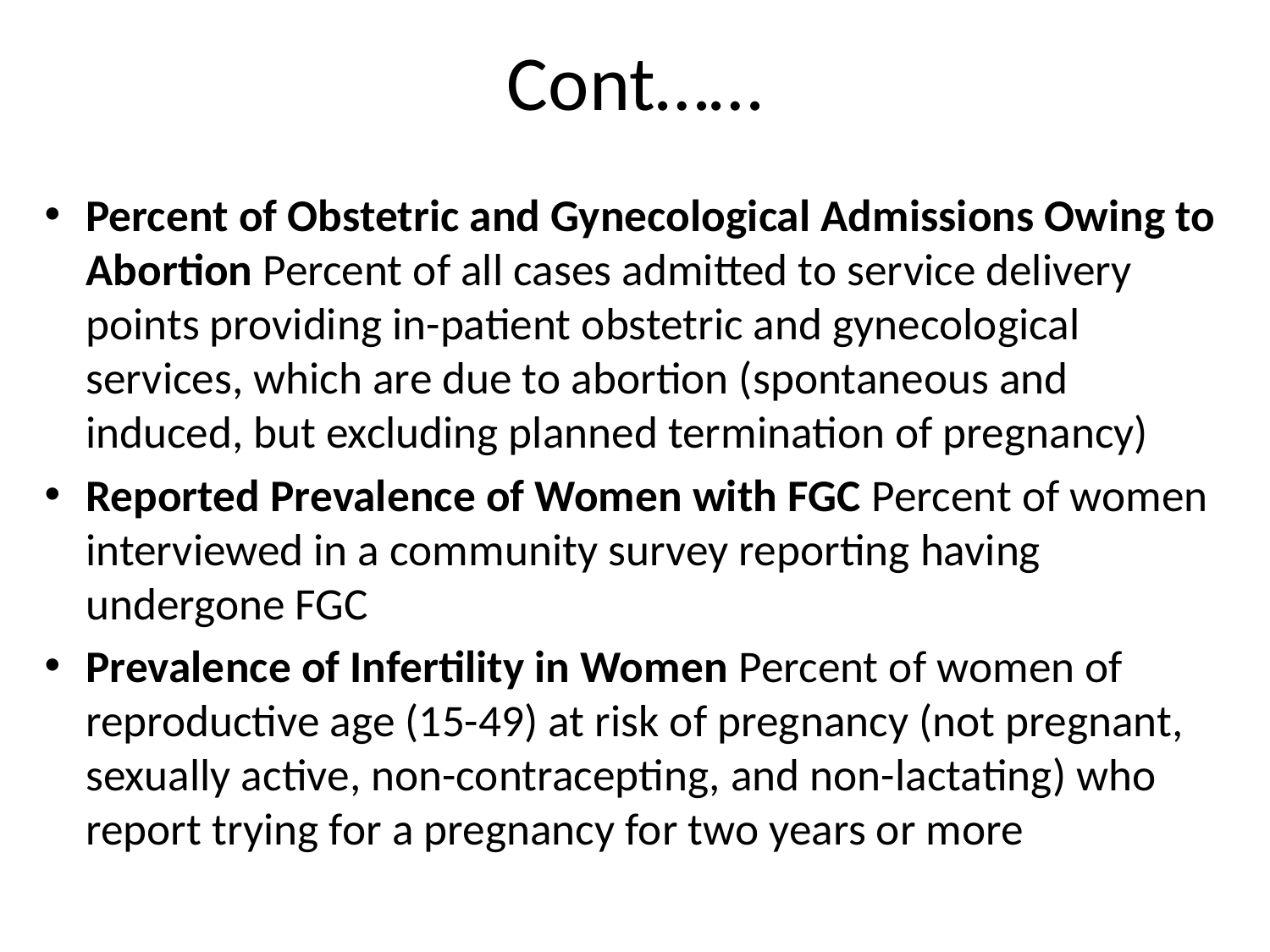

# Cont……
Percent of Obstetric and Gynecological Admissions Owing to Abortion Percent of all cases admitted to service delivery points providing in-patient obstetric and gynecological services, which are due to abortion (spontaneous and induced, but excluding planned termination of pregnancy)
Reported Prevalence of Women with FGC Percent of women interviewed in a community survey reporting having undergone FGC
Prevalence of Infertility in Women Percent of women of reproductive age (15-49) at risk of pregnancy (not pregnant, sexually active, non-contracepting, and non-lactating) who report trying for a pregnancy for two years or more